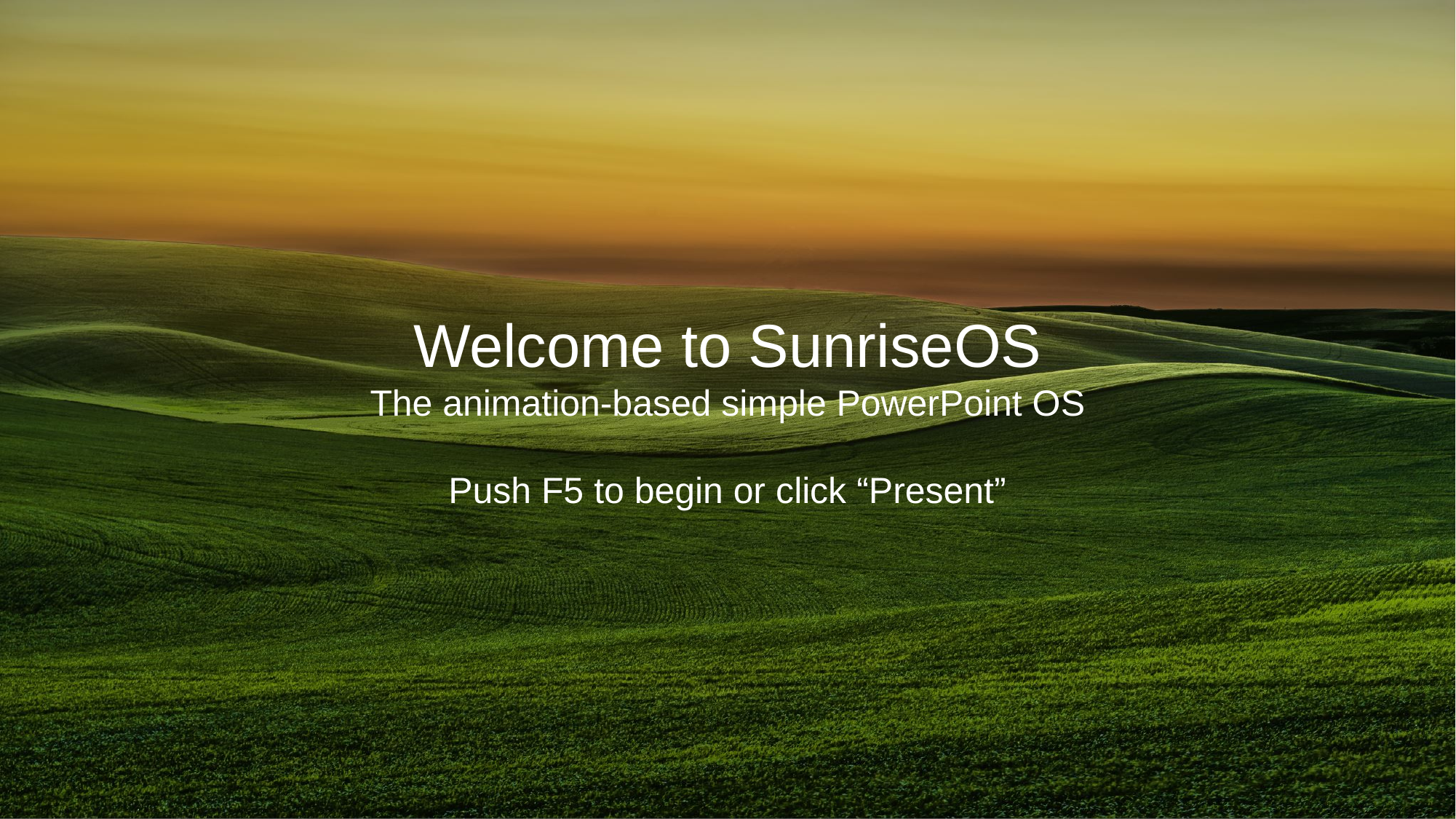

Welcome to SunriseOS
The animation-based simple PowerPoint OS

Push F5 to begin or click “Present”